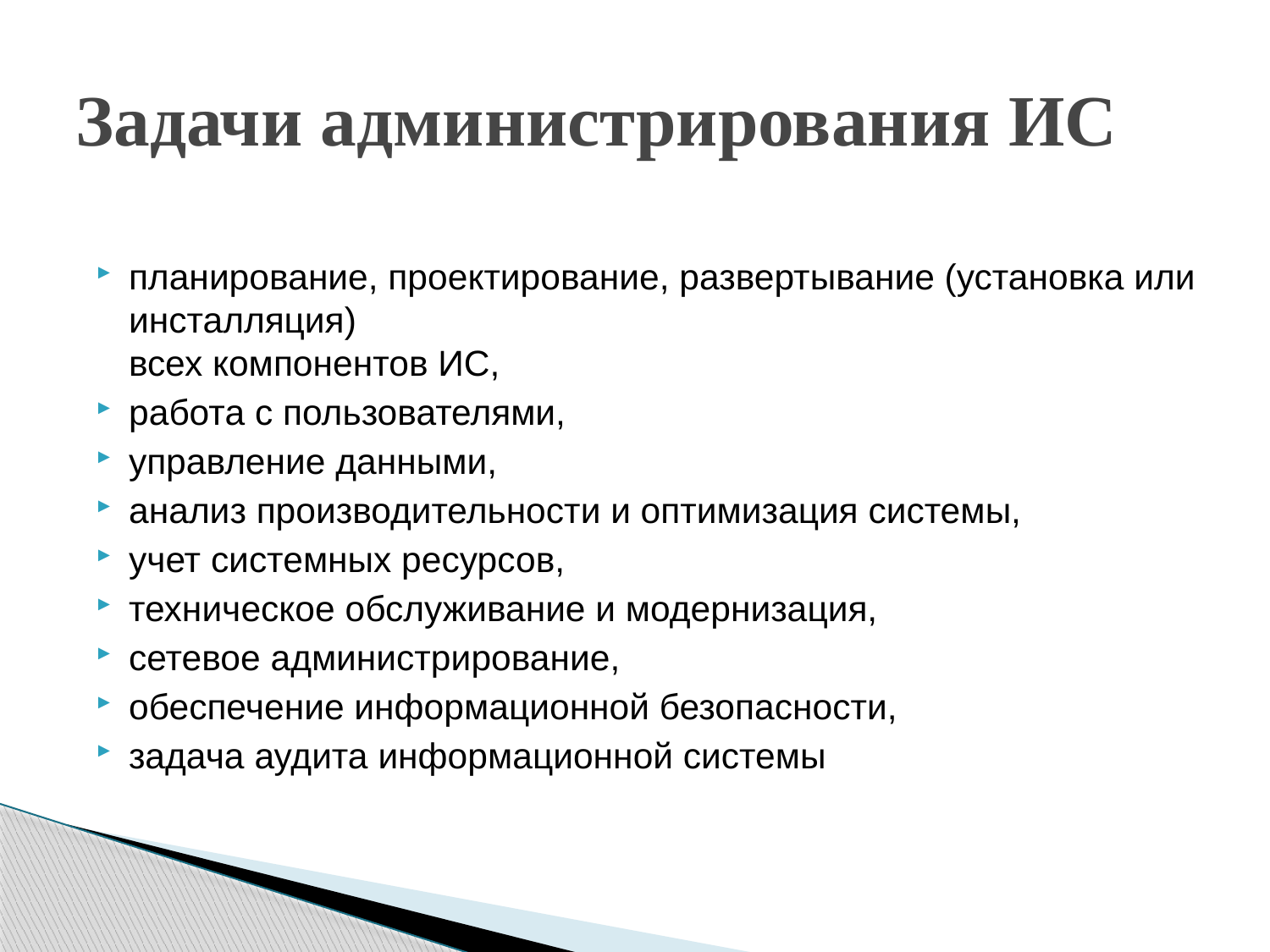

# Задачи администрирования ИС
планирование, проектирование, развертывание (установка или инсталляция)
всех компонентов ИС,
работа с пользователями,
управление данными,
анализ производительности и оптимизация системы,
учет системных ресурсов,
техническое обслуживание и модернизация,
сетевое администрирование,
обеспечение информационной безопасности,
задача аудита информационной системы